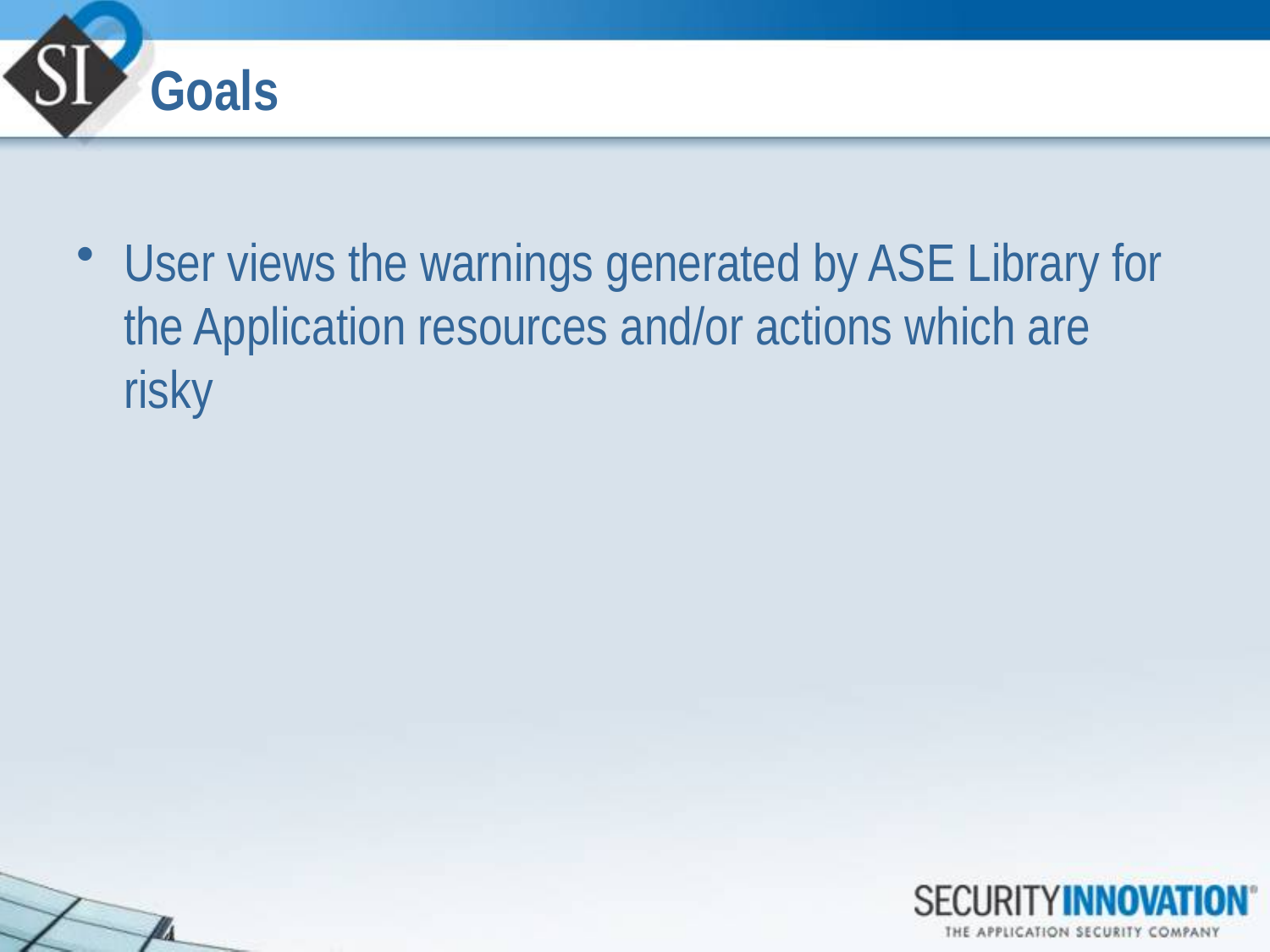

# Goals
User views the warnings generated by ASE Library for the Application resources and/or actions which are risky